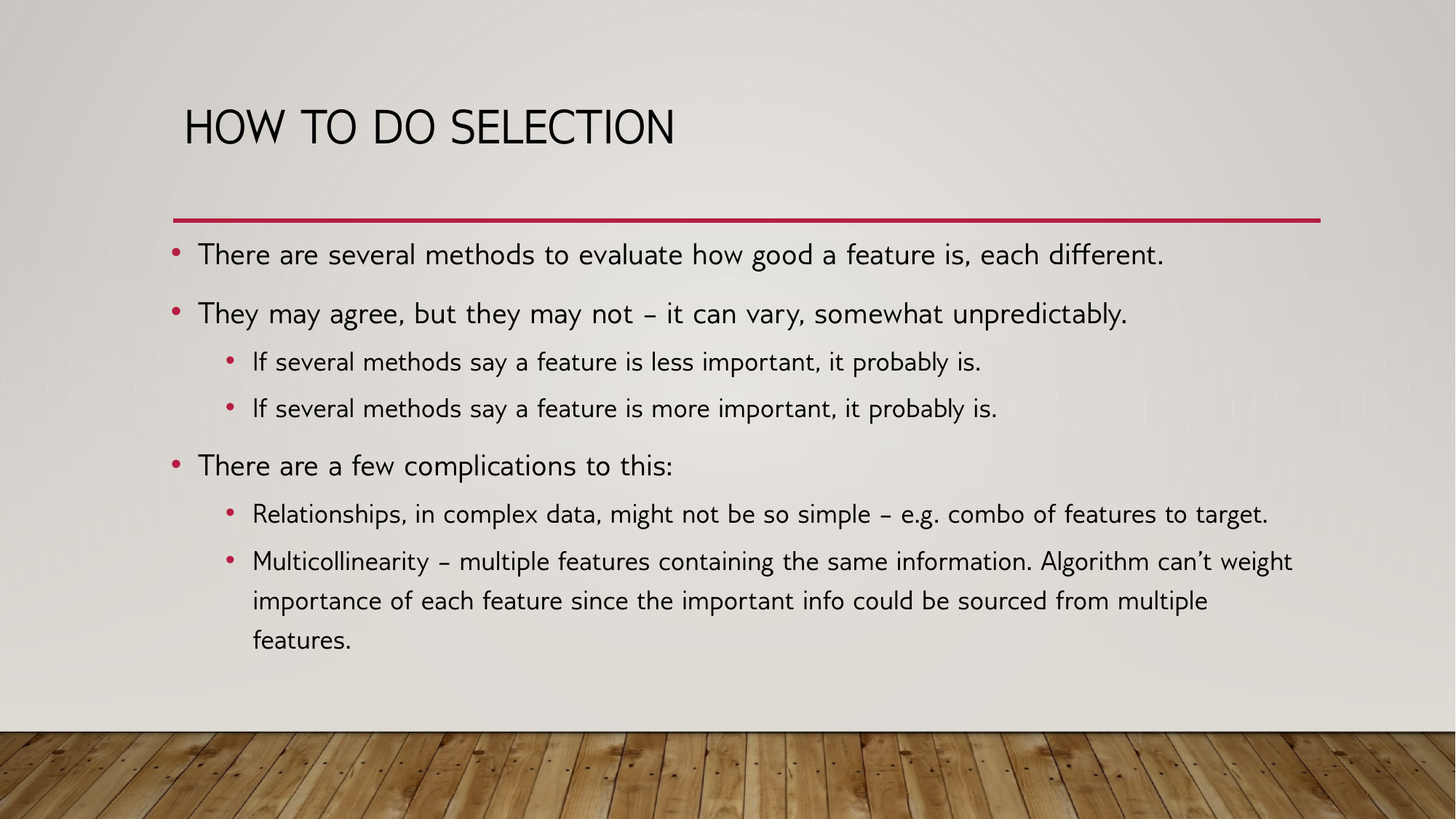

# How to do Selection
There are several methods to evaluate how good a feature is, each different.
They may agree, but they may not – it can vary, somewhat unpredictably.
If several methods say a feature is less important, it probably is.
If several methods say a feature is more important, it probably is.
There are a few complications to this:
Relationships, in complex data, might not be so simple – e.g. combo of features to target.
Multicollinearity – multiple features containing the same information. Algorithm can’t weight importance of each feature since the important info could be sourced from multiple features.